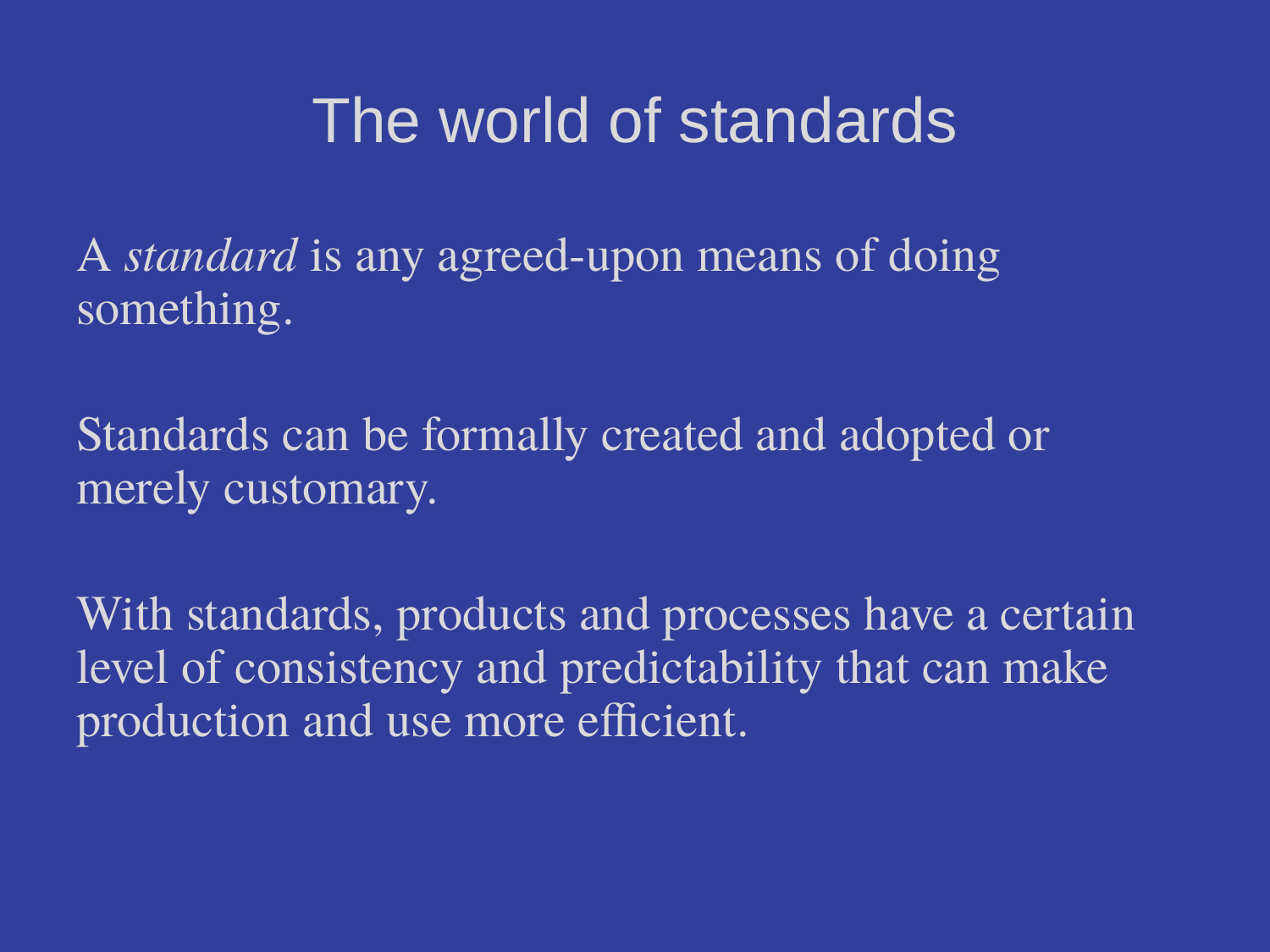

# The world of standards
A standard is any agreed-upon means of doing something.

Standards can be formally created and adopted or merely customary.

With standards, products and processes have a certain level of consistency and predictability that can make production and use more efficient.